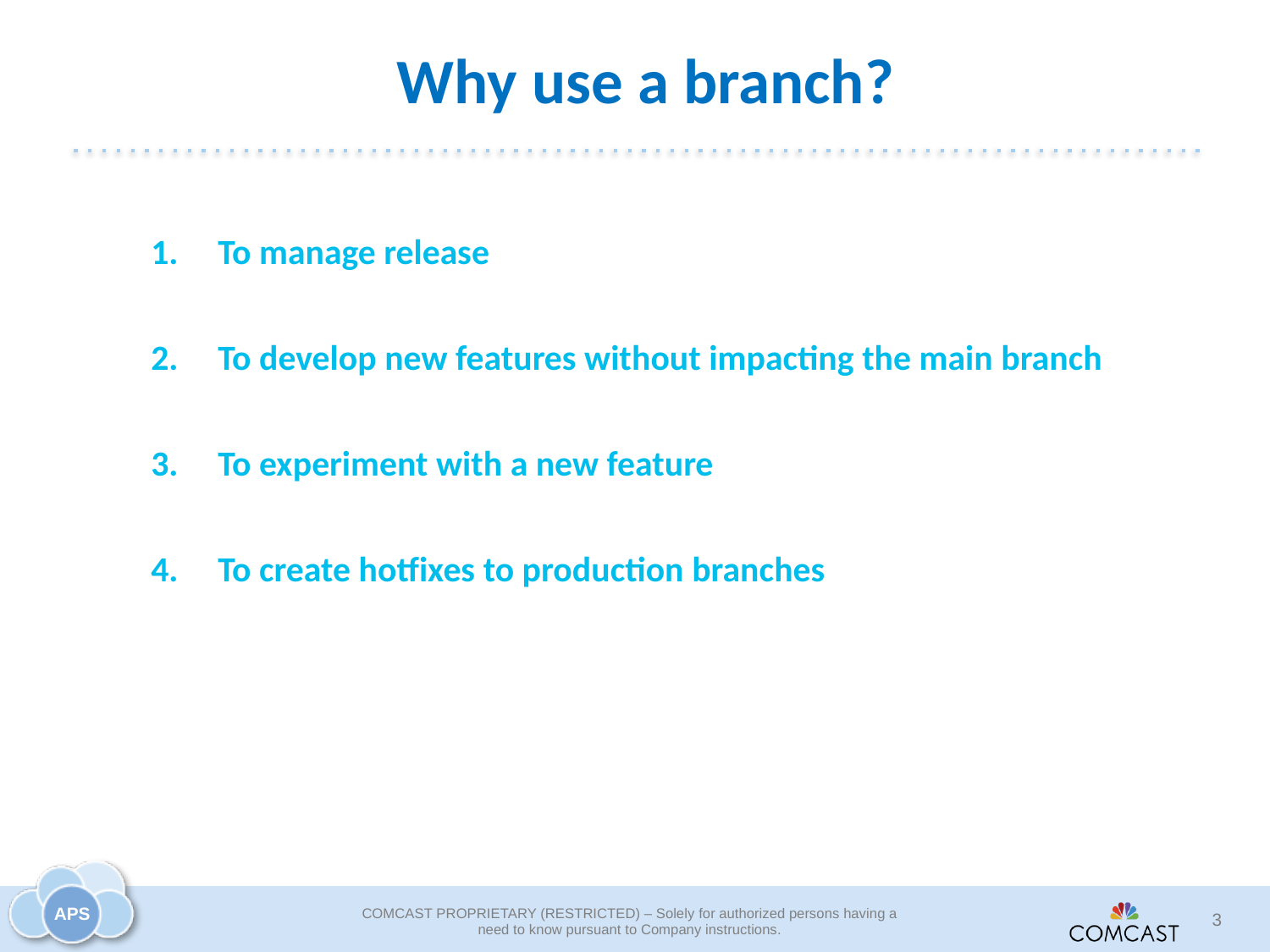

# Why use a branch?
To manage release
To develop new features without impacting the main branch
To experiment with a new feature
To create hotfixes to production branches